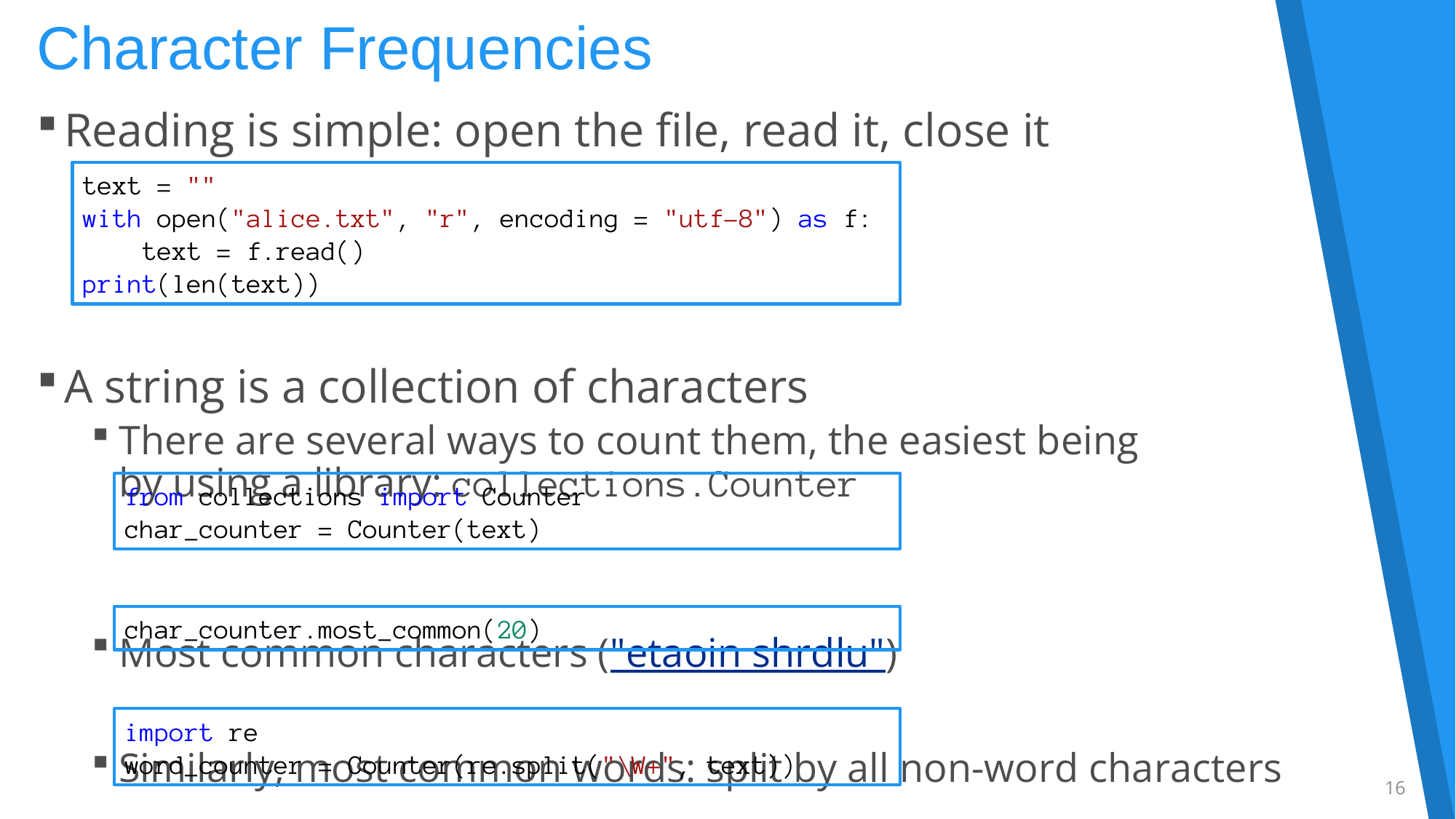

# Character Frequencies
Reading is simple: open the file, read it, close it

A string is a collection of characters
There are several ways to count them, the easiest being
by using a library: collections.Counter

Most common characters ("etaoin shrdlu")

Similarly, most common words: split by all non-word characters
text = ""
with open("alice.txt", "r", encoding = "utf-8") as f:
    text = f.read()
print(len(text))
from collections import Counter
char_counter = Counter(text)
char_counter.most_common(20)
import re
word_counter = Counter(re.split("\W+", text))
16